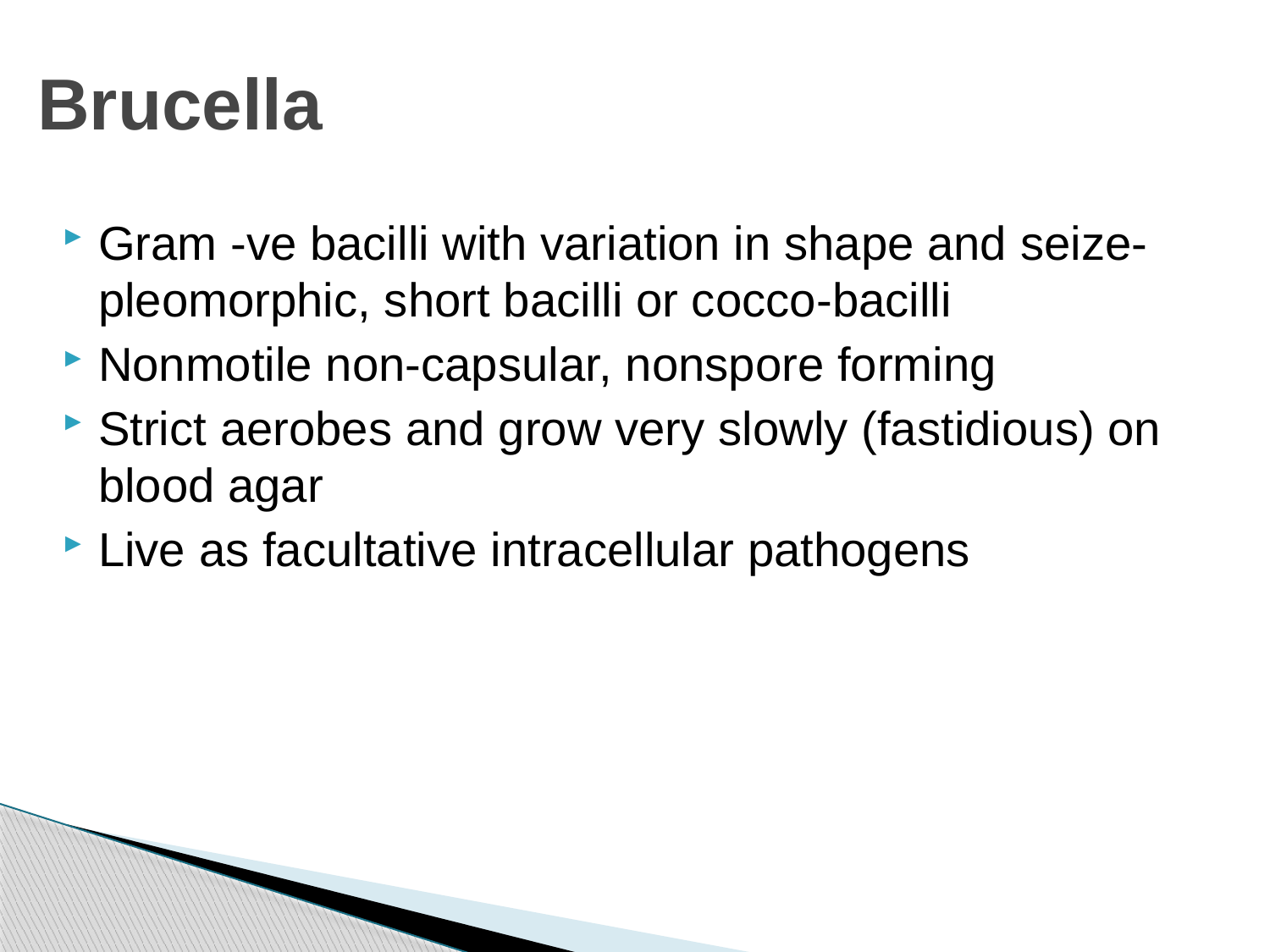

# Brucella
Gram -ve bacilli with variation in shape and seize- pleomorphic, short bacilli or cocco-bacilli
Nonmotile non-capsular, nonspore forming
Strict aerobes and grow very slowly (fastidious) on blood agar
Live as facultative intracellular pathogens